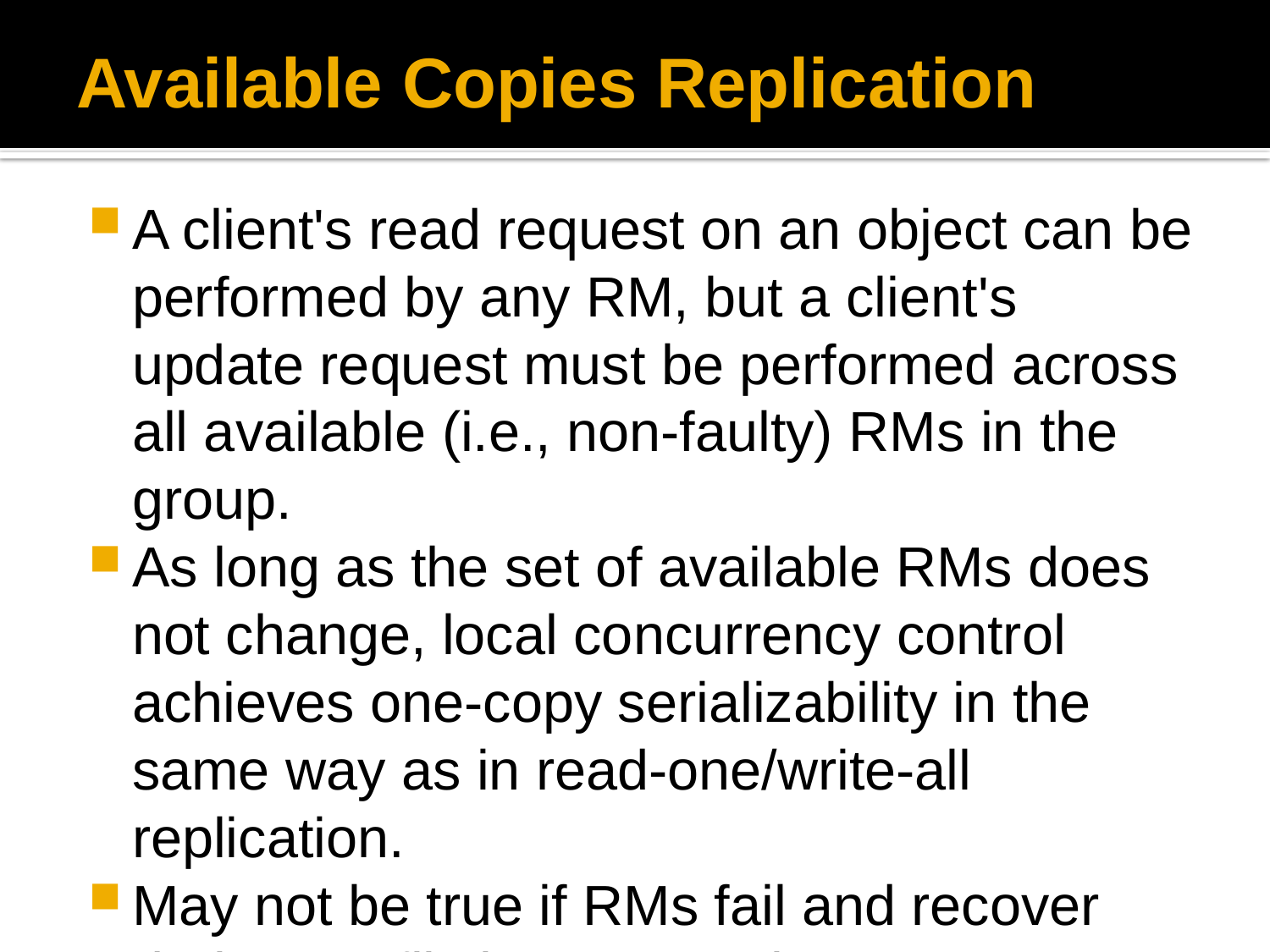

# Available Copies Replication
A client's read request on an object can be performed by any RM, but a client's update request must be performed across all available (i.e., non-faulty) RMs in the group.
As long as the set of available RMs does not change, local concurrency control achieves one-copy serializability in the same way as in read-one/write-all replication.
May not be true if RMs fail and recover during conflicting transactions.